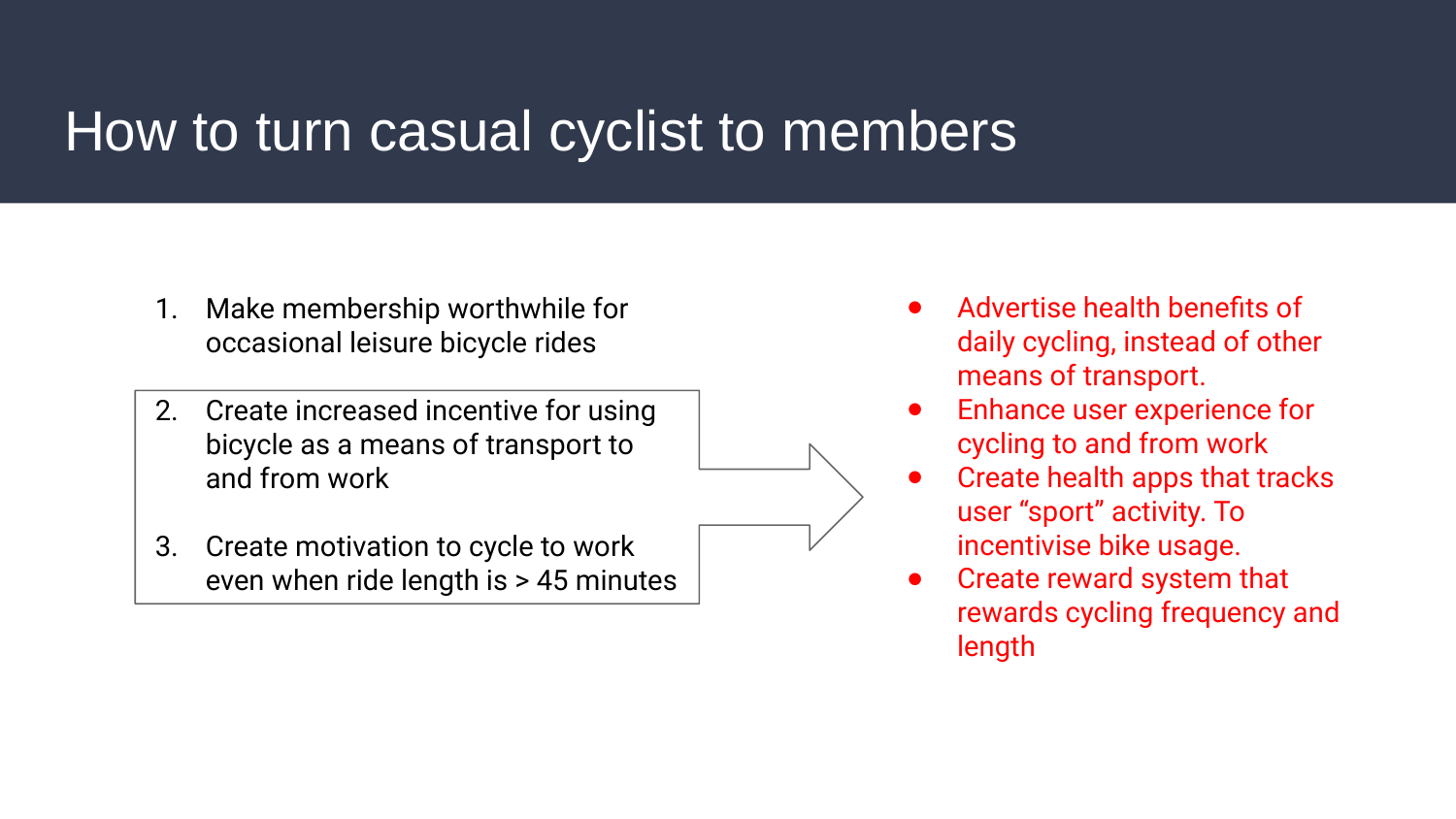

# How to turn casual cyclist to members
Advertise health benefits of daily cycling, instead of other means of transport.
Enhance user experience for cycling to and from work
Create health apps that tracks user “sport” activity. To incentivise bike usage.
Create reward system that rewards cycling frequency and length
Make membership worthwhile for occasional leisure bicycle rides

Create increased incentive for using bicycle as a means of transport to and from work

Create motivation to cycle to work even when ride length is > 45 minutes